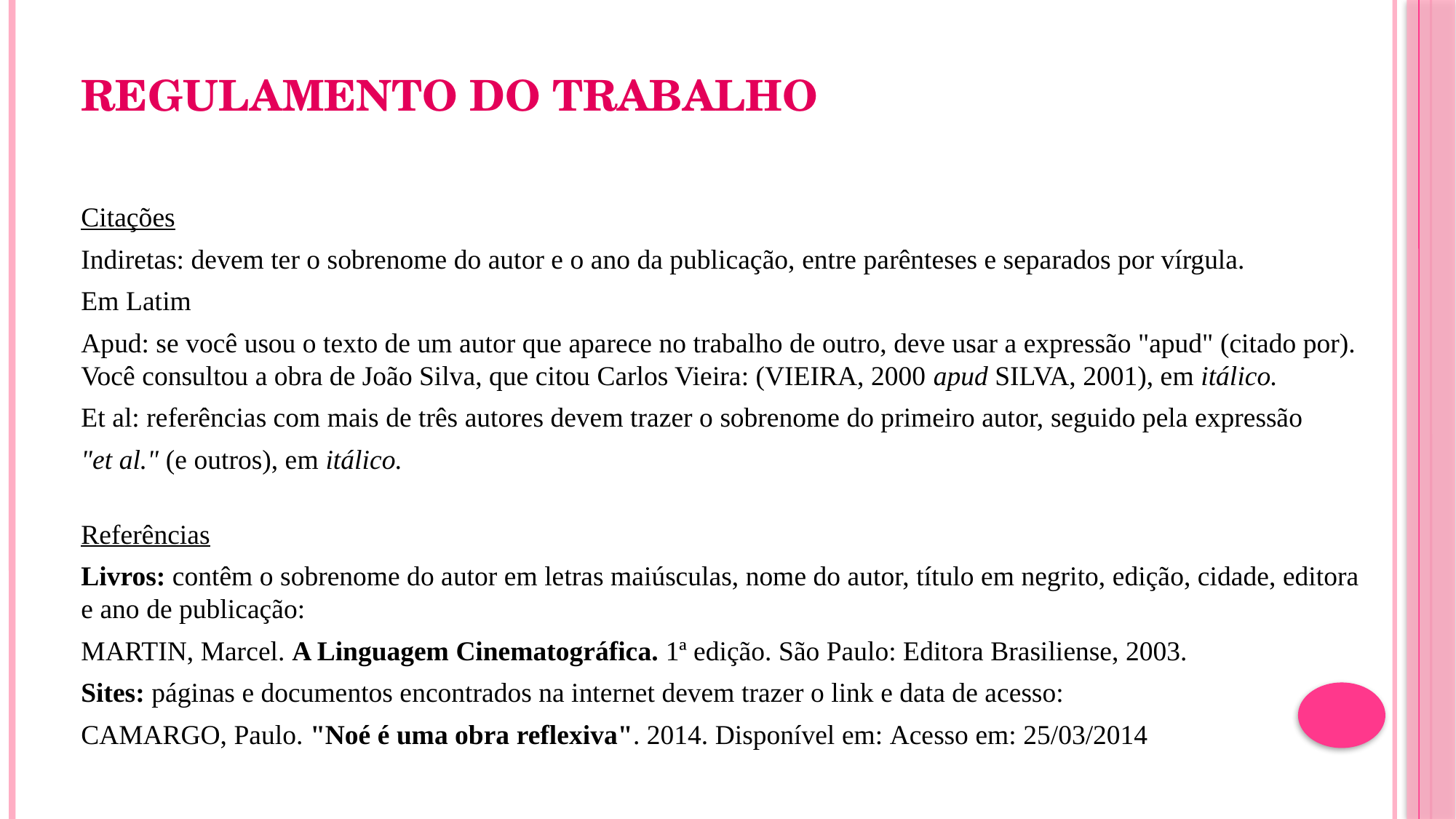

# REGULAMENTO DO TRABALHO
Citações
Indiretas: devem ter o sobrenome do autor e o ano da publicação, entre parênteses e separados por vírgula.
Em Latim
Apud: se você usou o texto de um autor que aparece no trabalho de outro, deve usar a expressão "apud" (citado por). Você consultou a obra de João Silva, que citou Carlos Vieira: (VIEIRA, 2000 apud SILVA, 2001), em itálico.
Et al: referências com mais de três autores devem trazer o sobrenome do primeiro autor, seguido pela expressão
"et al." (e outros), em itálico.
Referências
Livros: contêm o sobrenome do autor em letras maiúsculas, nome do autor, título em negrito, edição, cidade, editora e ano de publicação:
MARTIN, Marcel. A Linguagem Cinematográfica. 1ª edição. São Paulo: Editora Brasiliense, 2003.
Sites: páginas e documentos encontrados na internet devem trazer o link e data de acesso:
CAMARGO, Paulo. "Noé é uma obra reflexiva". 2014. Disponível em: Acesso em: 25/03/2014